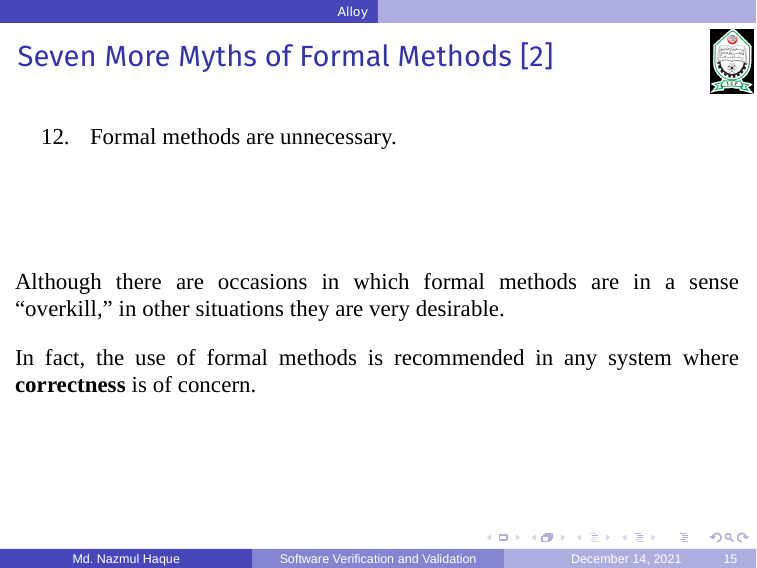

Alloy

Seven More Myths of Formal Methods [2]
Formal methods are unnecessary.

Although there are occasions in which formal methods are in a sense “overkill,” in other situations they are very desirable.
In fact, the use of formal methods is recommended in any system where correctness is of concern.